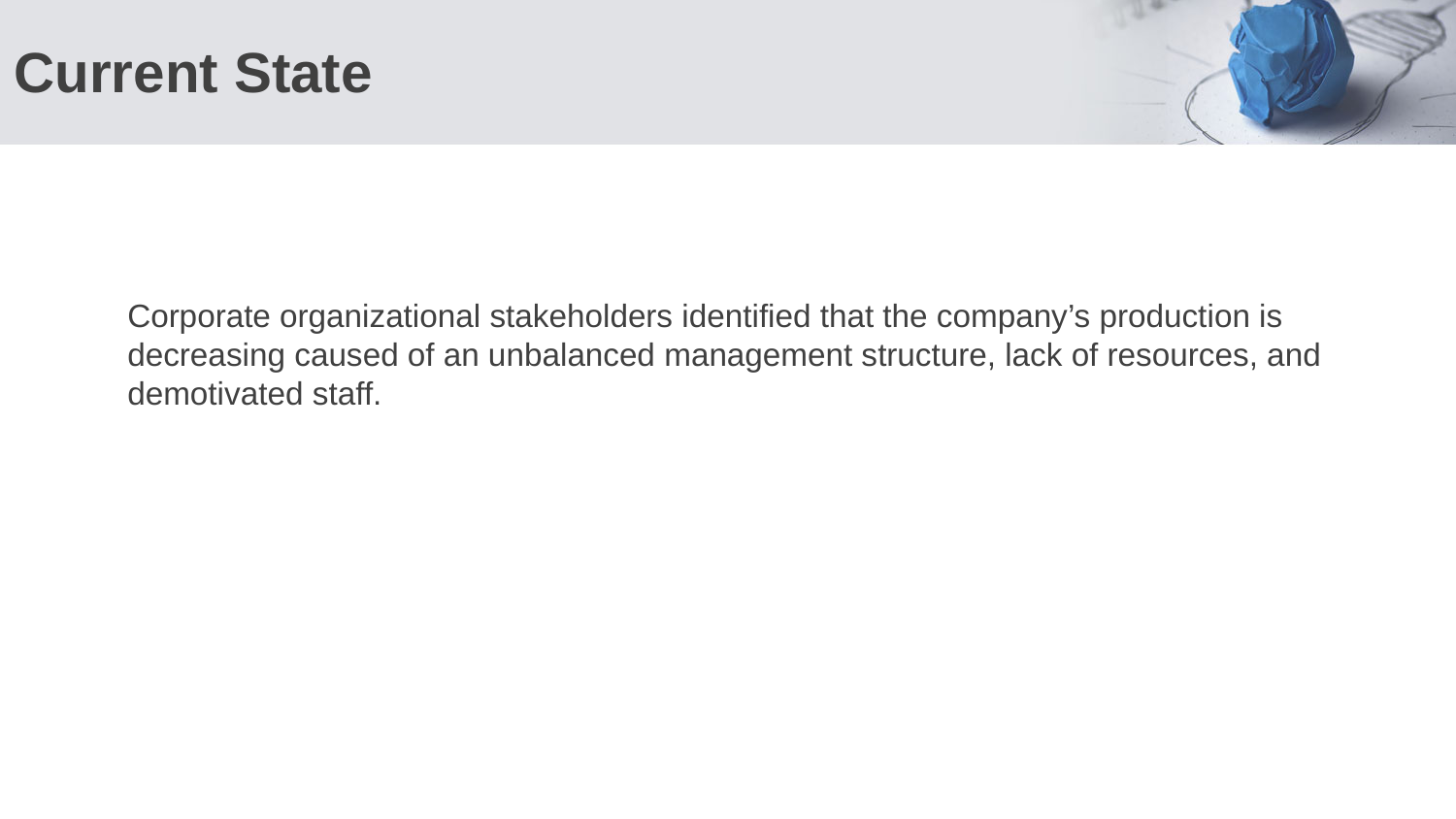

# Current State

Corporate organizational stakeholders identified that the company’s production is decreasing caused of an unbalanced management structure, lack of resources, and demotivated staff.